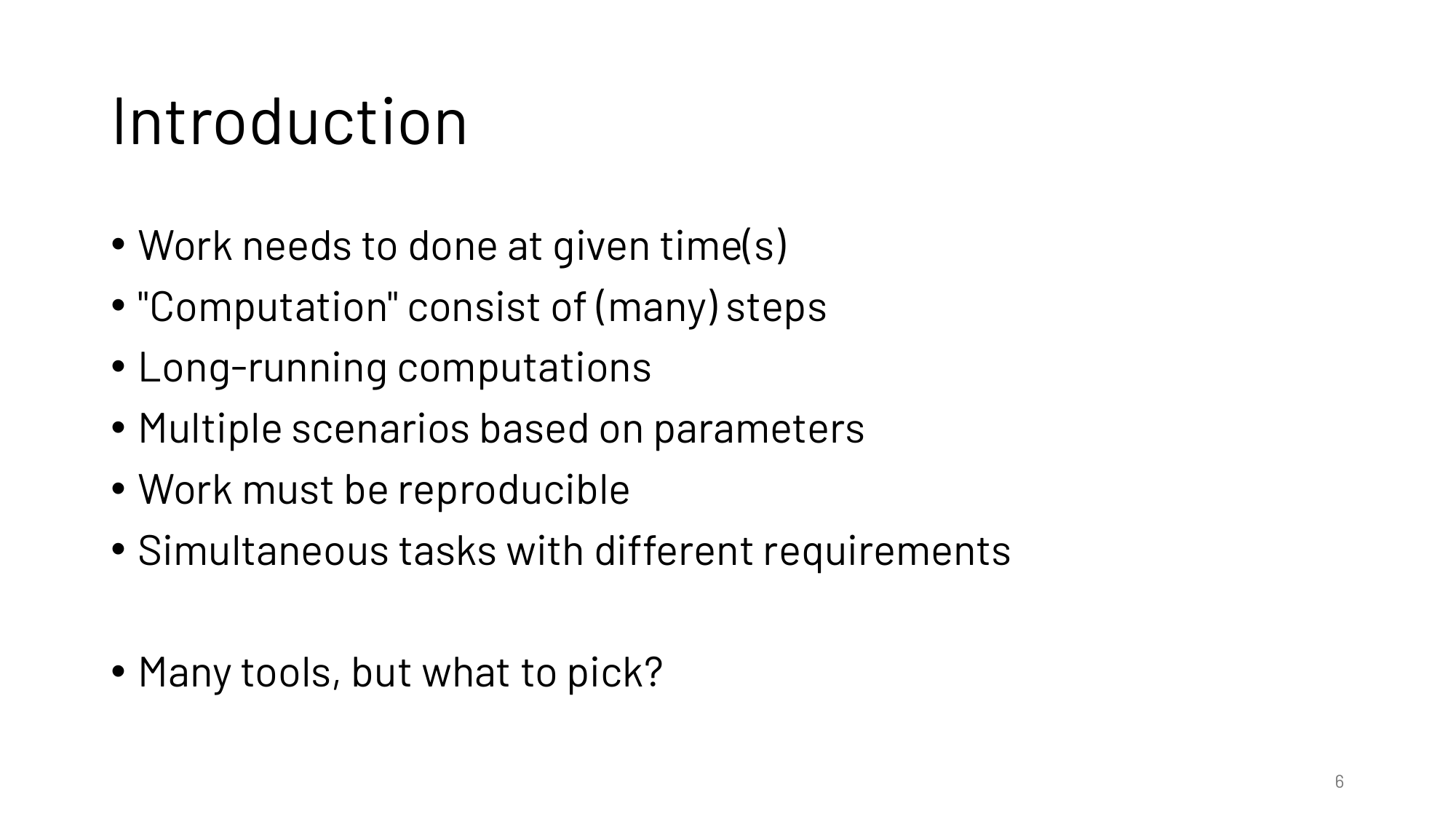

# Introduction
Work needs to done at given time(s)
"Computation" consist of (many) steps
Long-running computations
Multiple scenarios based on parameters
Work must be reproducible
Simultaneous tasks with different requirements

Many tools, but what to pick?

6